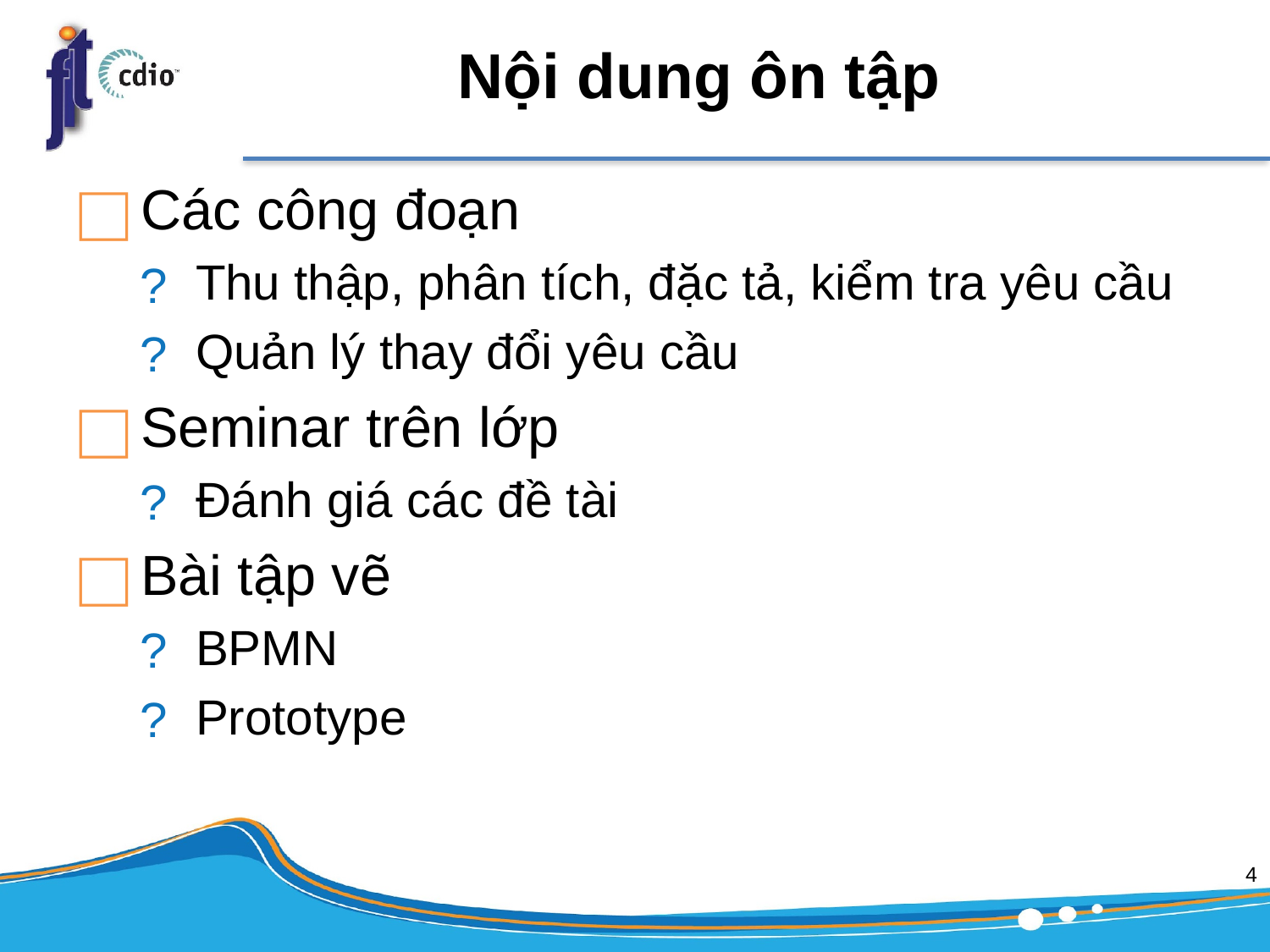

# Nội dung ôn tập
Các công đoạn
Thu thập, phân tích, đặc tả, kiểm tra yêu cầu
Quản lý thay đổi yêu cầu
Seminar trên lớp
Đánh giá các đề tài
Bài tập vẽ
BPMN
Prototype
4